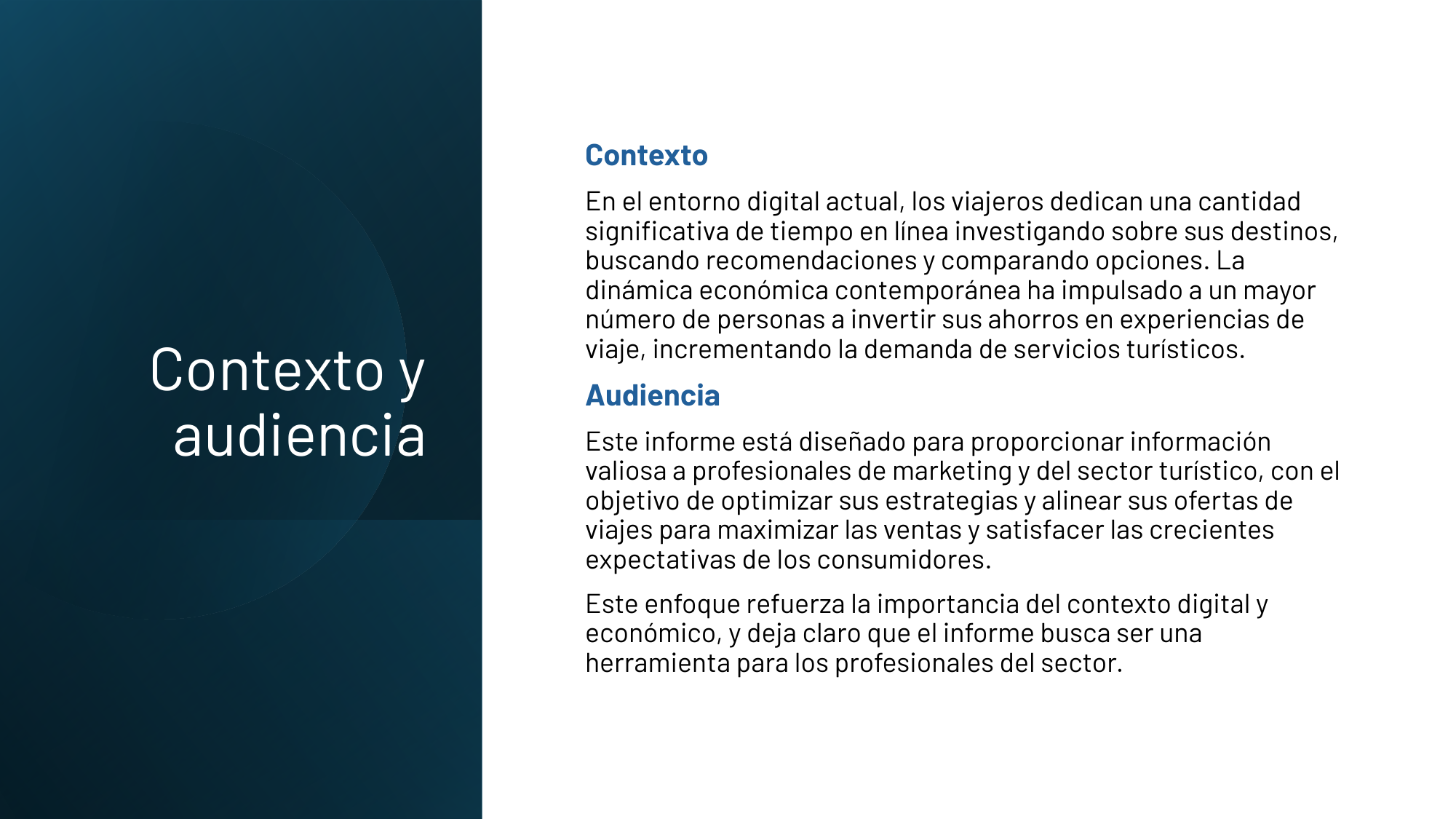

# Contexto y audiencia
Contexto
En el entorno digital actual, los viajeros dedican una cantidad significativa de tiempo en línea investigando sobre sus destinos, buscando recomendaciones y comparando opciones. La dinámica económica contemporánea ha impulsado a un mayor número de personas a invertir sus ahorros en experiencias de viaje, incrementando la demanda de servicios turísticos.
Audiencia
Este informe está diseñado para proporcionar información valiosa a profesionales de marketing y del sector turístico, con el objetivo de optimizar sus estrategias y alinear sus ofertas de viajes para maximizar las ventas y satisfacer las crecientes expectativas de los consumidores.
Este enfoque refuerza la importancia del contexto digital y económico, y deja claro que el informe busca ser una herramienta para los profesionales del sector.